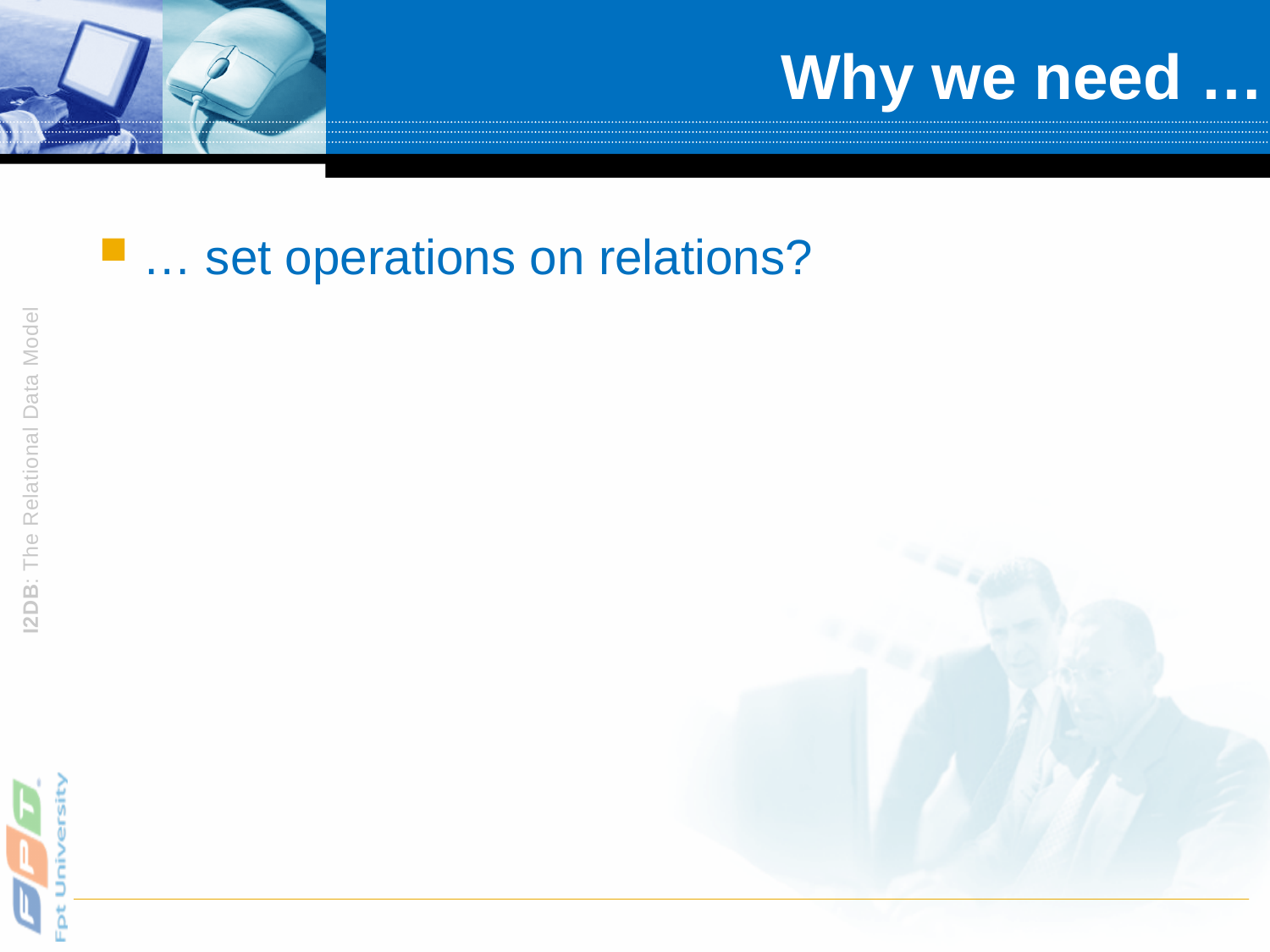

# Why we need …
… set operations on relations?